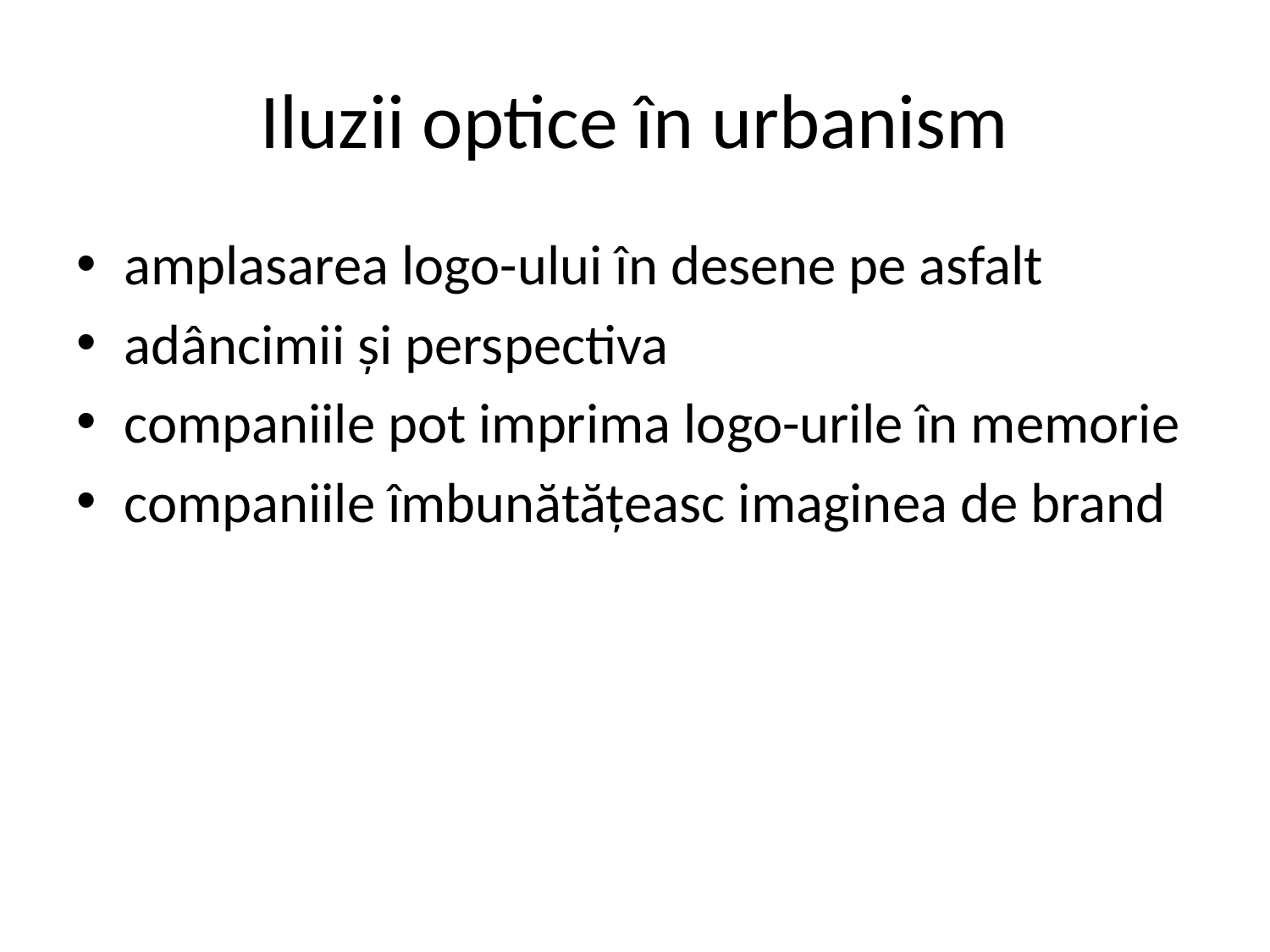

# Iluzii optice în urbanism
amplasarea logo-ului în desene pe asfalt
adâncimii și perspectiva
companiile pot imprima logo-urile în memorie
companiile îmbunătățeasc imaginea de brand